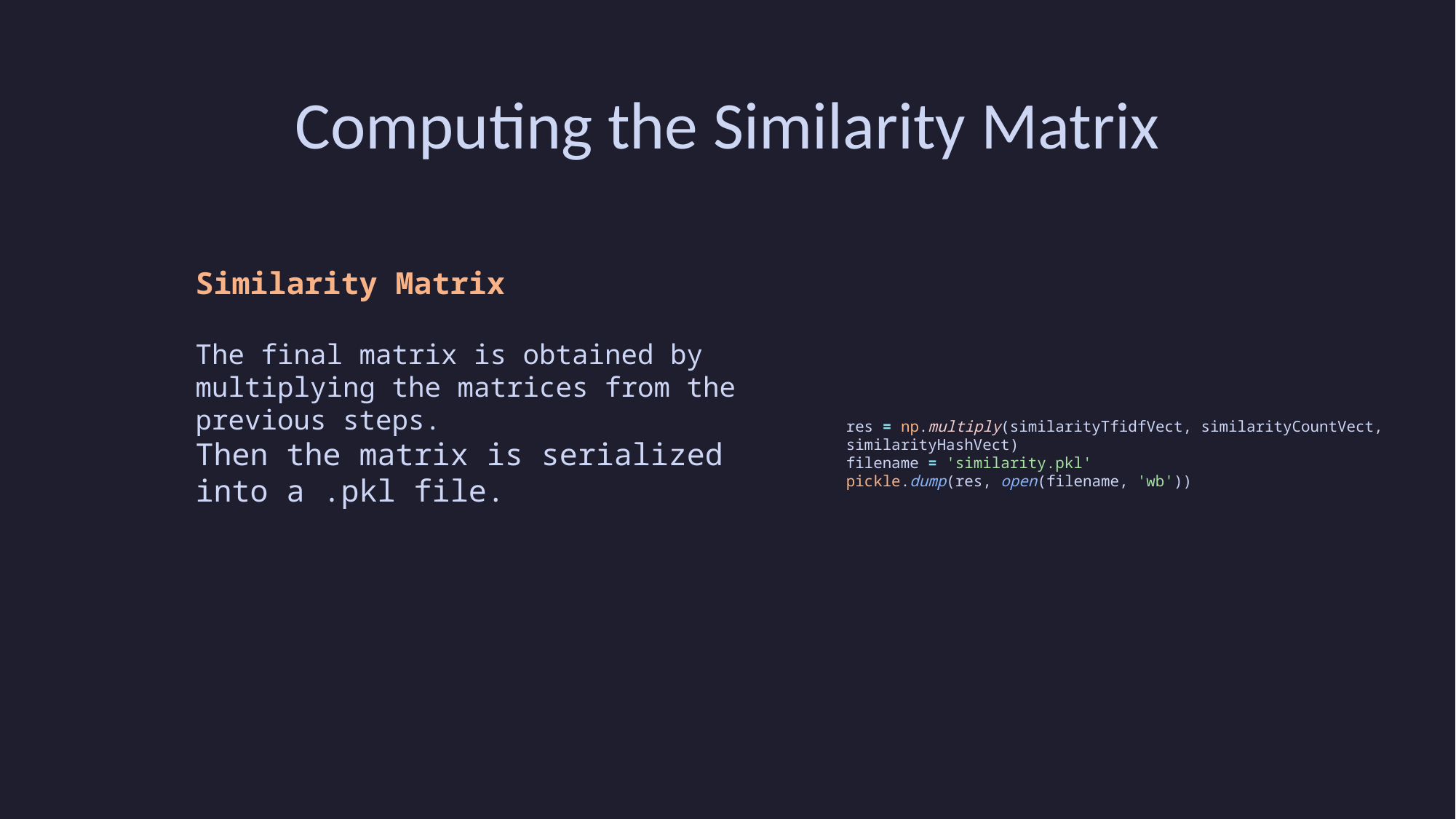

Computing the Similarity Matrix
Similarity Matrix

The final matrix is obtained by multiplying the matrices from the previous steps.
Then the matrix is serialized into a .pkl file.
res = np.multiply(similarityTfidfVect, similarityCountVect, similarityHashVect)
filename = 'similarity.pkl'
pickle.dump(res, open(filename, 'wb'))